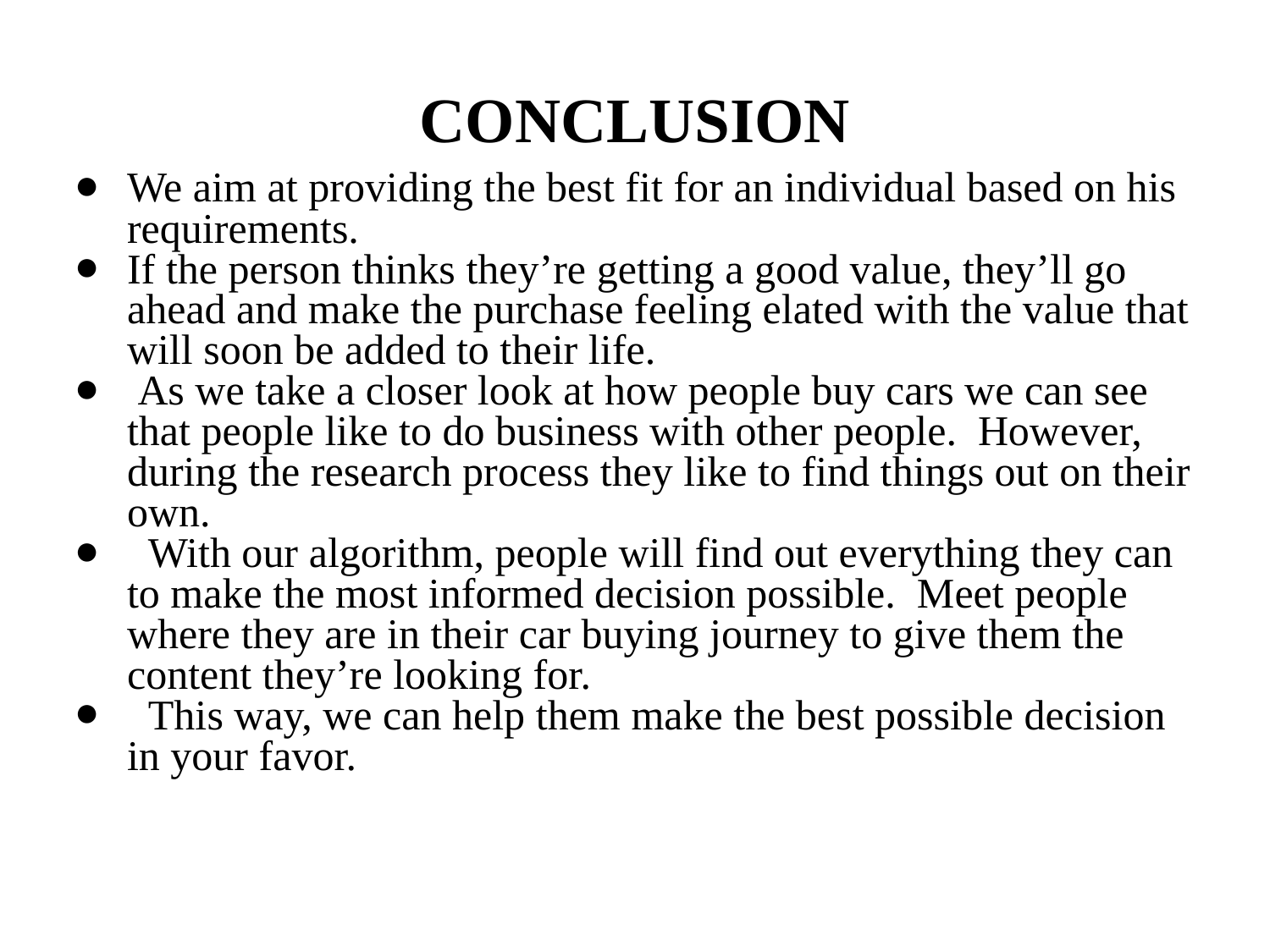

CONCLUSION
We aim at providing the best fit for an individual based on his requirements.
If the person thinks they’re getting a good value, they’ll go ahead and make the purchase feeling elated with the value that will soon be added to their life.
 As we take a closer look at how people buy cars we can see that people like to do business with other people.  However, during the research process they like to find things out on their own.
  With our algorithm, people will find out everything they can to make the most informed decision possible.  Meet people where they are in their car buying journey to give them the content they’re looking for.
  This way, we can help them make the best possible decision in your favor.